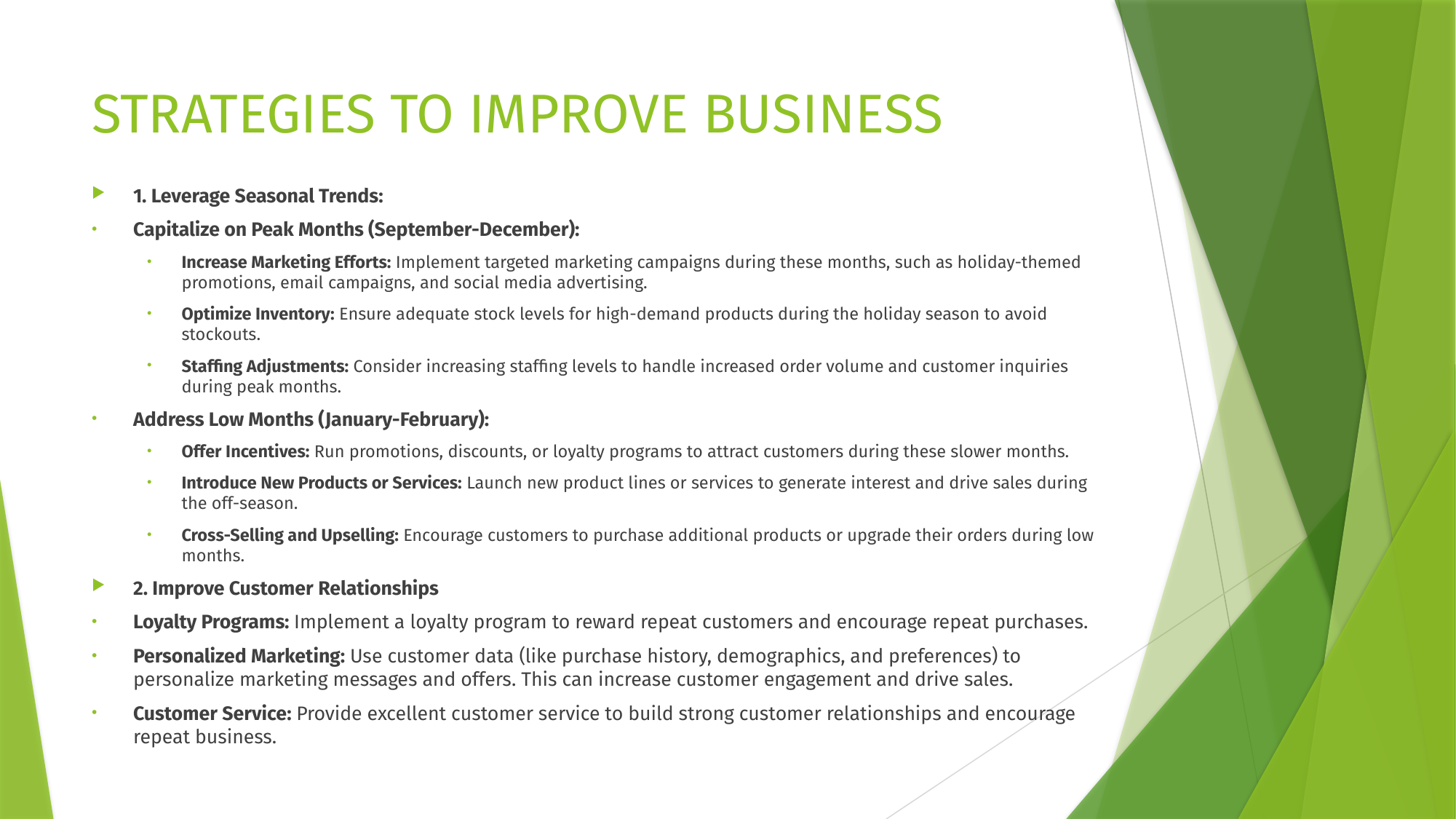

# STRATEGIES TO IMPROVE BUSINESS
1. Leverage Seasonal Trends:
Capitalize on Peak Months (September-December):
Increase Marketing Efforts: Implement targeted marketing campaigns during these months, such as holiday-themed promotions, email campaigns, and social media advertising.
Optimize Inventory: Ensure adequate stock levels for high-demand products during the holiday season to avoid stockouts.
Staffing Adjustments: Consider increasing staffing levels to handle increased order volume and customer inquiries during peak months.
Address Low Months (January-February):
Offer Incentives: Run promotions, discounts, or loyalty programs to attract customers during these slower months.
Introduce New Products or Services: Launch new product lines or services to generate interest and drive sales during the off-season.
Cross-Selling and Upselling: Encourage customers to purchase additional products or upgrade their orders during low months.
2. Improve Customer Relationships
Loyalty Programs: Implement a loyalty program to reward repeat customers and encourage repeat purchases.
Personalized Marketing: Use customer data (like purchase history, demographics, and preferences) to personalize marketing messages and offers. This can increase customer engagement and drive sales.
Customer Service: Provide excellent customer service to build strong customer relationships and encourage repeat business.